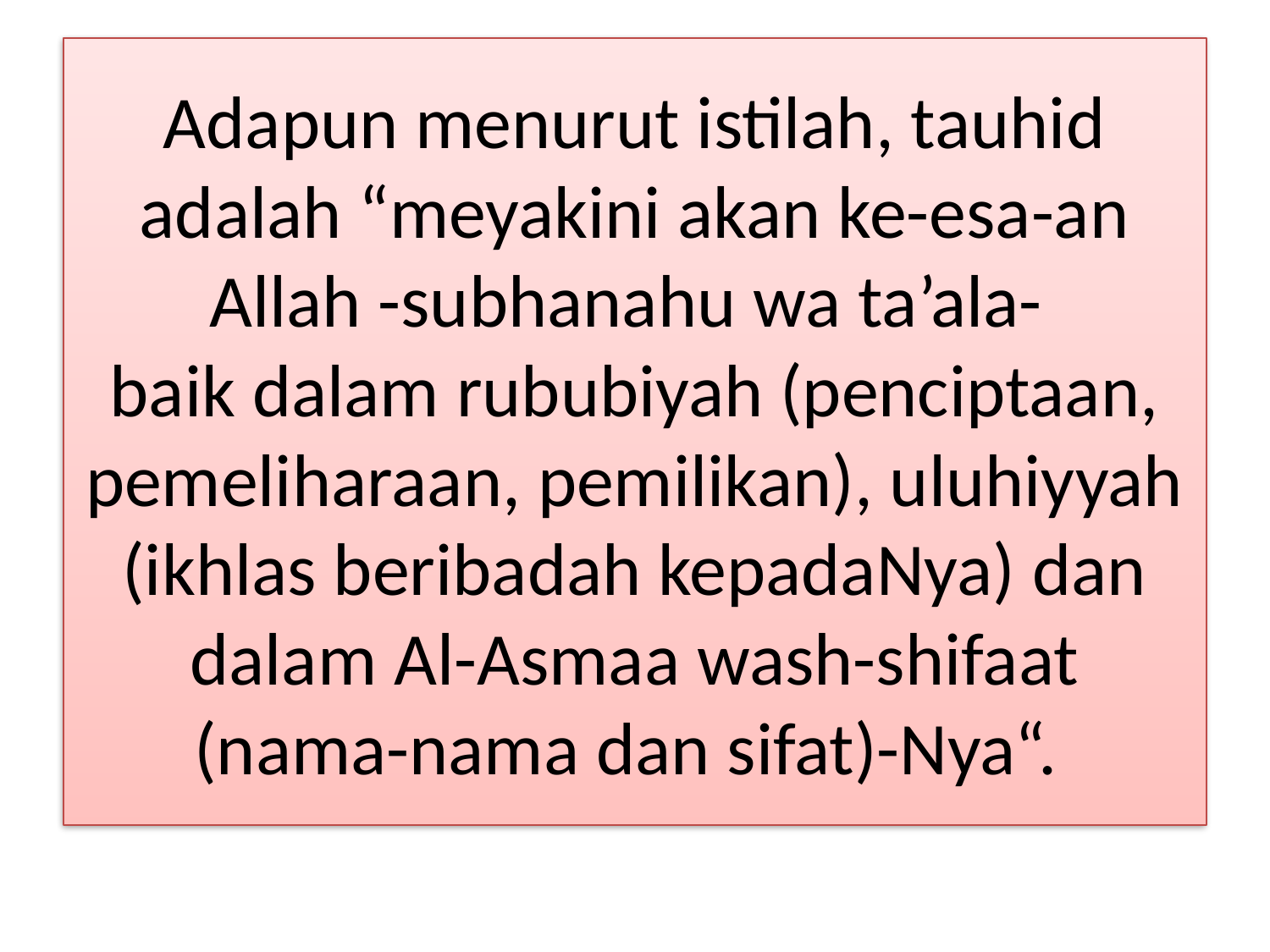

# Adapun menurut istilah, tauhid adalah “meyakini akan ke-esa-an Allah -subhanahu wa ta’ala- baik dalam rububiyah (penciptaan, pemeliharaan, pemilikan), uluhiyyah (ikhlas beribadah kepadaNya) dan dalam Al-Asmaa wash-shifaat (nama-nama dan sifat)-Nya“.